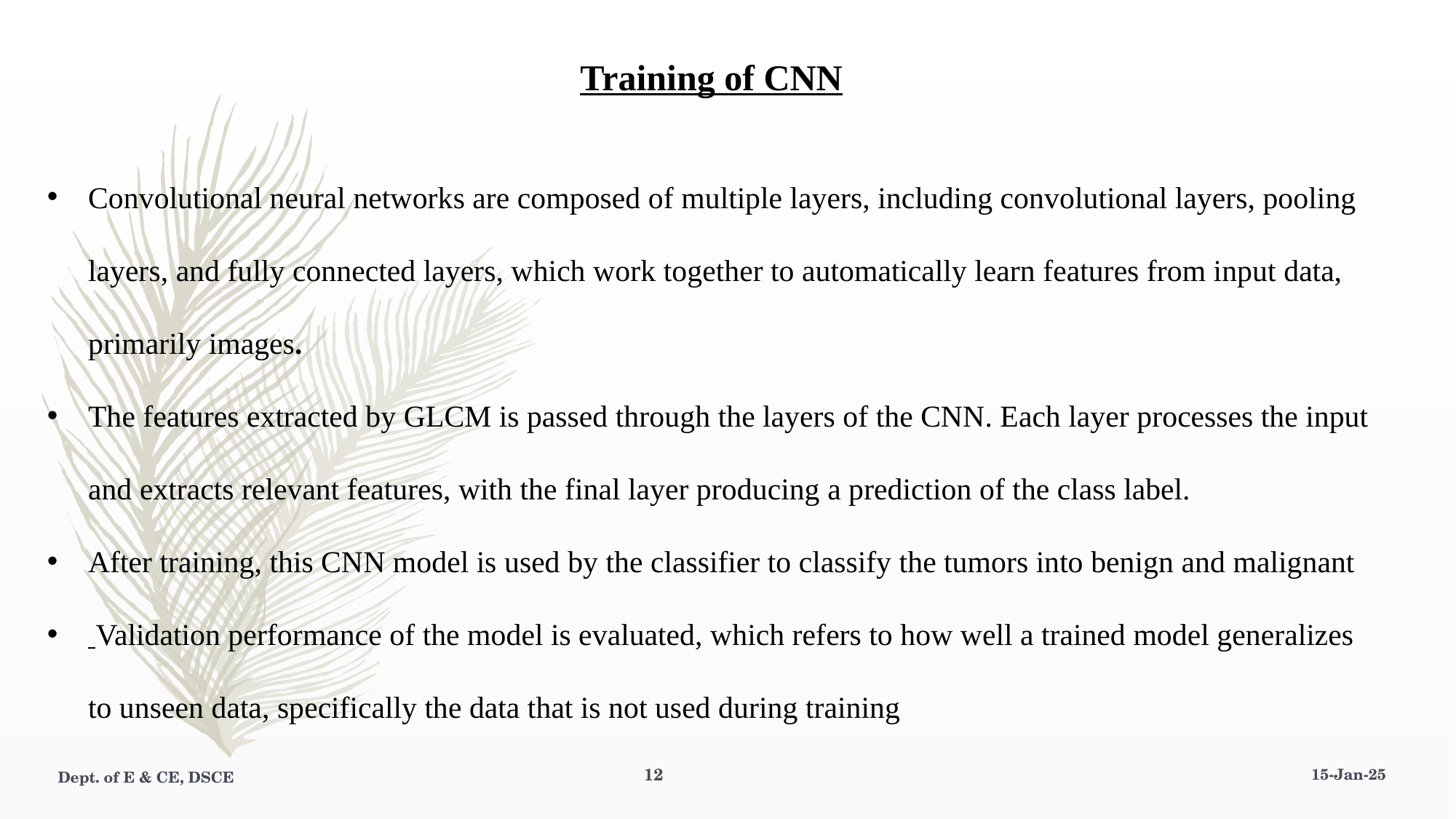

Training of CNN

Convolutional neural networks are composed of multiple layers, including convolutional layers, pooling layers, and fully connected layers, which work together to automatically learn features from input data, primarily images.
The features extracted by GLCM is passed through the layers of the CNN. Each layer processes the input and extracts relevant features, with the final layer producing a prediction of the class label.
After training, this CNN model is used by the classifier to classify the tumors into benign and malignant
 Validation performance of the model is evaluated, which refers to how well a trained model generalizes to unseen data, specifically the data that is not used during training

Dept. of E & CE, DSCE
12
15-Jan-25